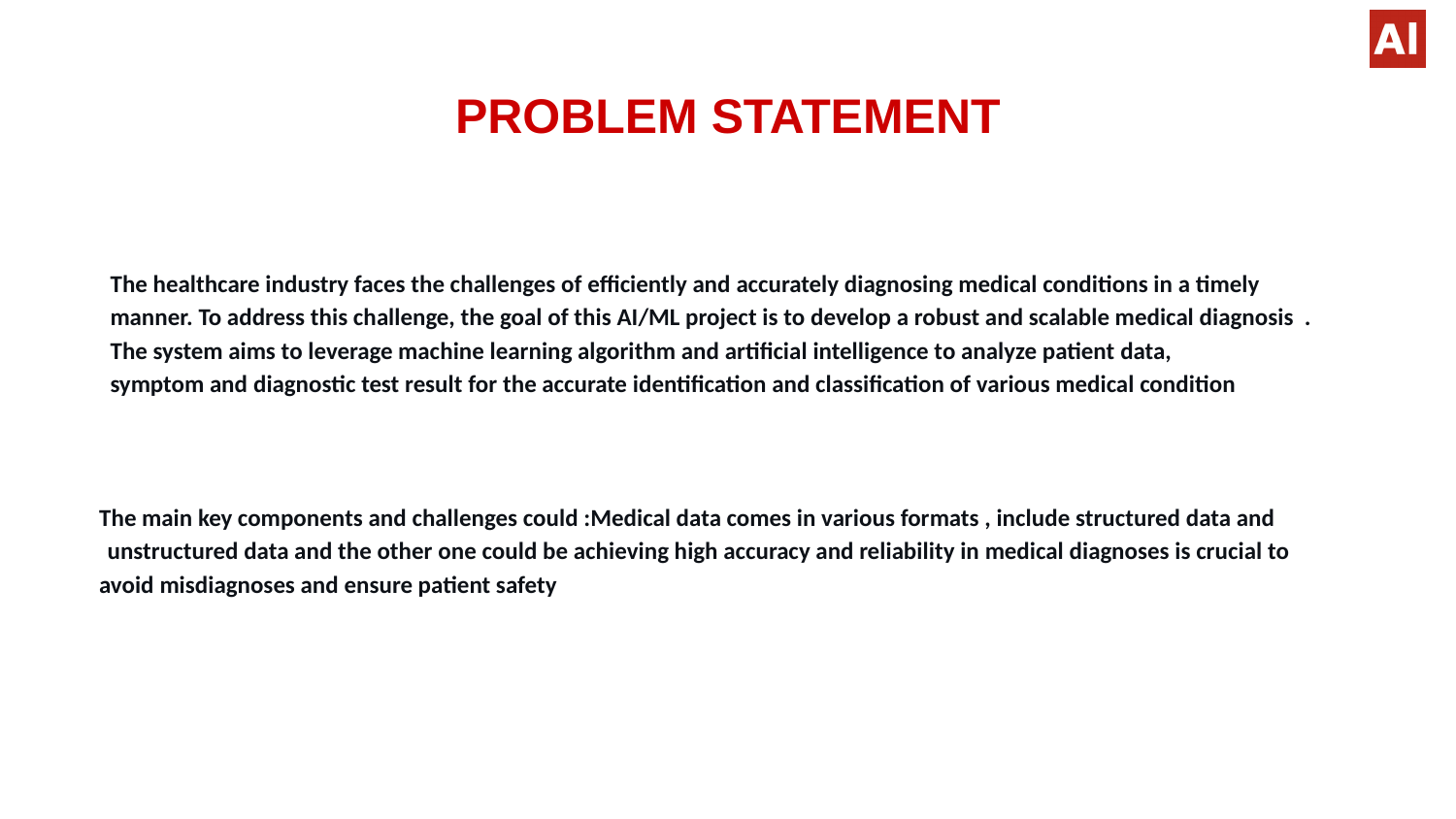

# PROBLEM STATEMENT

       The healthcare industry faces the challenges of efficiently and accurately diagnosing medical conditions in a timely
       manner. To address this challenge, the goal of this AI/ML project is to develop a robust and scalable medical diagnosis  .
       The system aims to leverage machine learning algorithm and artificial intelligence to analyze patient data,
       symptom and diagnostic test result for the accurate identification and classification of various medical condition

     The main key components and challenges could :Medical data comes in various formats , include structured data and unstructured data and the other one could be achieving high accuracy and reliability in medical diagnoses is crucial to
     avoid misdiagnoses and ensure patient safety